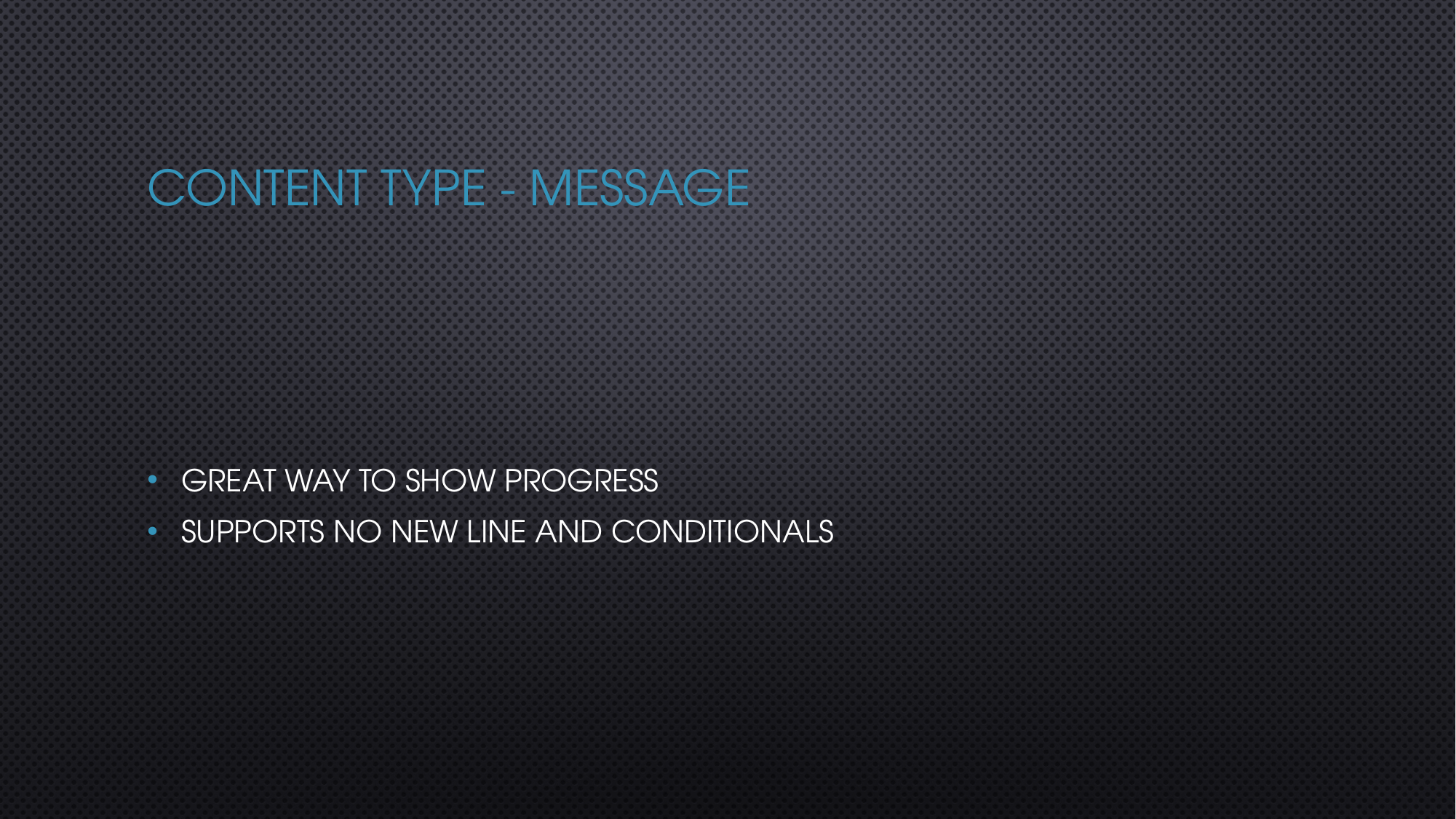

# Content Type - Message
Great way to show progress
Supports no new line and conditionals